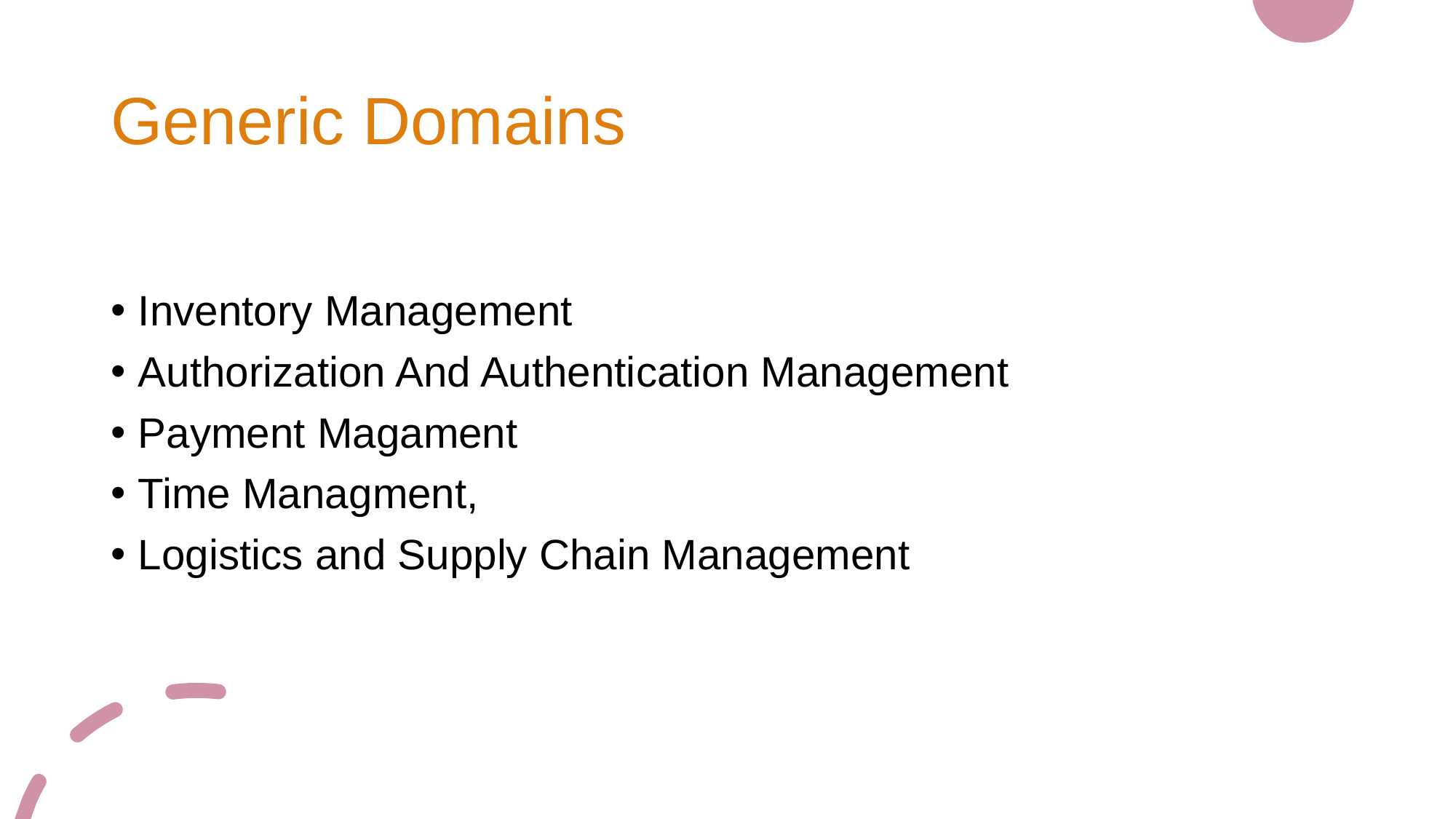

# Generic Domains

Inventory Management
Authorization And Authentication Management
Payment Magament
Time Managment,
Logistics and Supply Chain Management